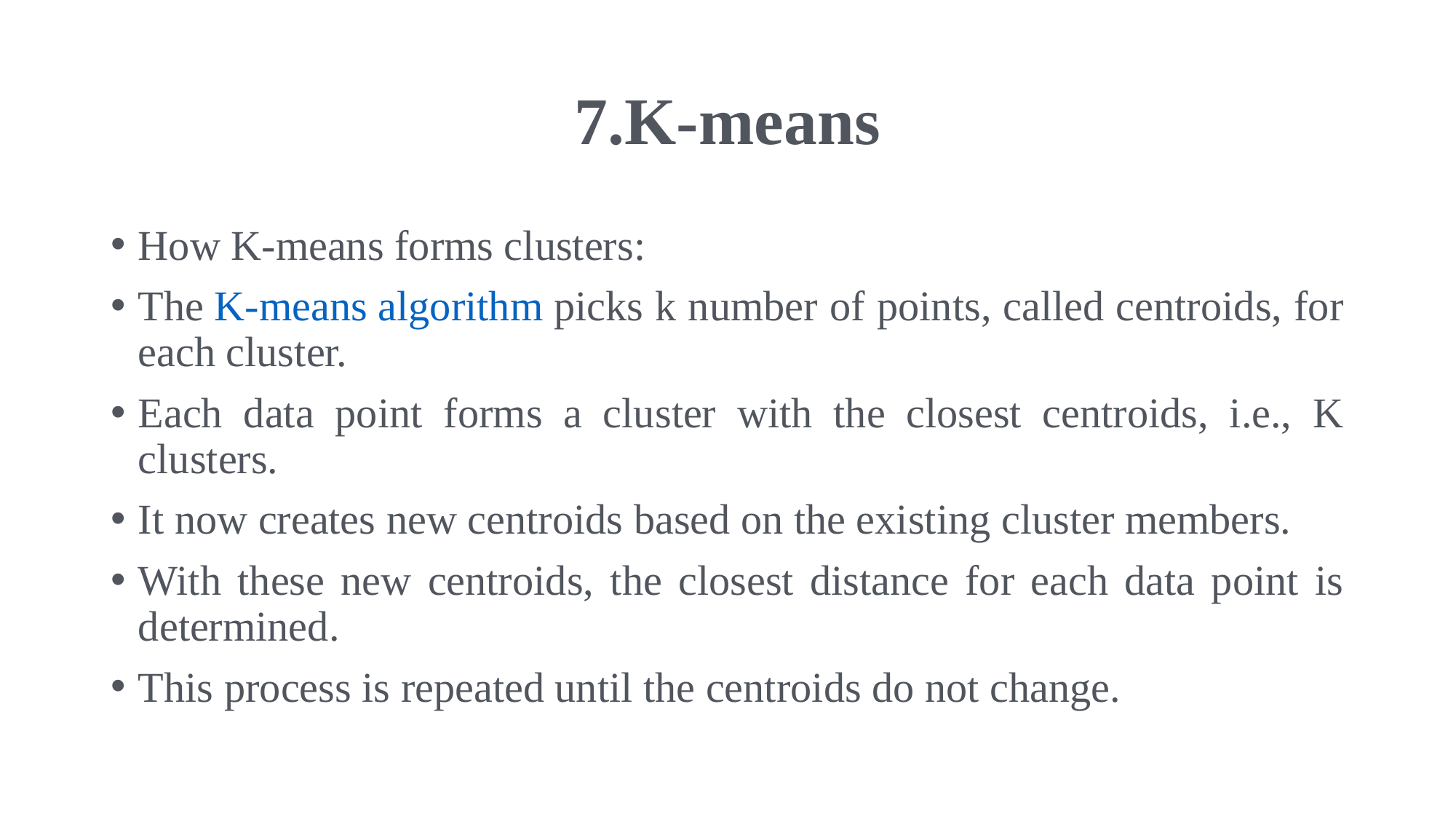

# 7.K-means
How K-means forms clusters:
The K-means algorithm picks k number of points, called centroids, for each cluster.
Each data point forms a cluster with the closest centroids, i.e., K clusters.
It now creates new centroids based on the existing cluster members.
With these new centroids, the closest distance for each data point is determined.
This process is repeated until the centroids do not change.